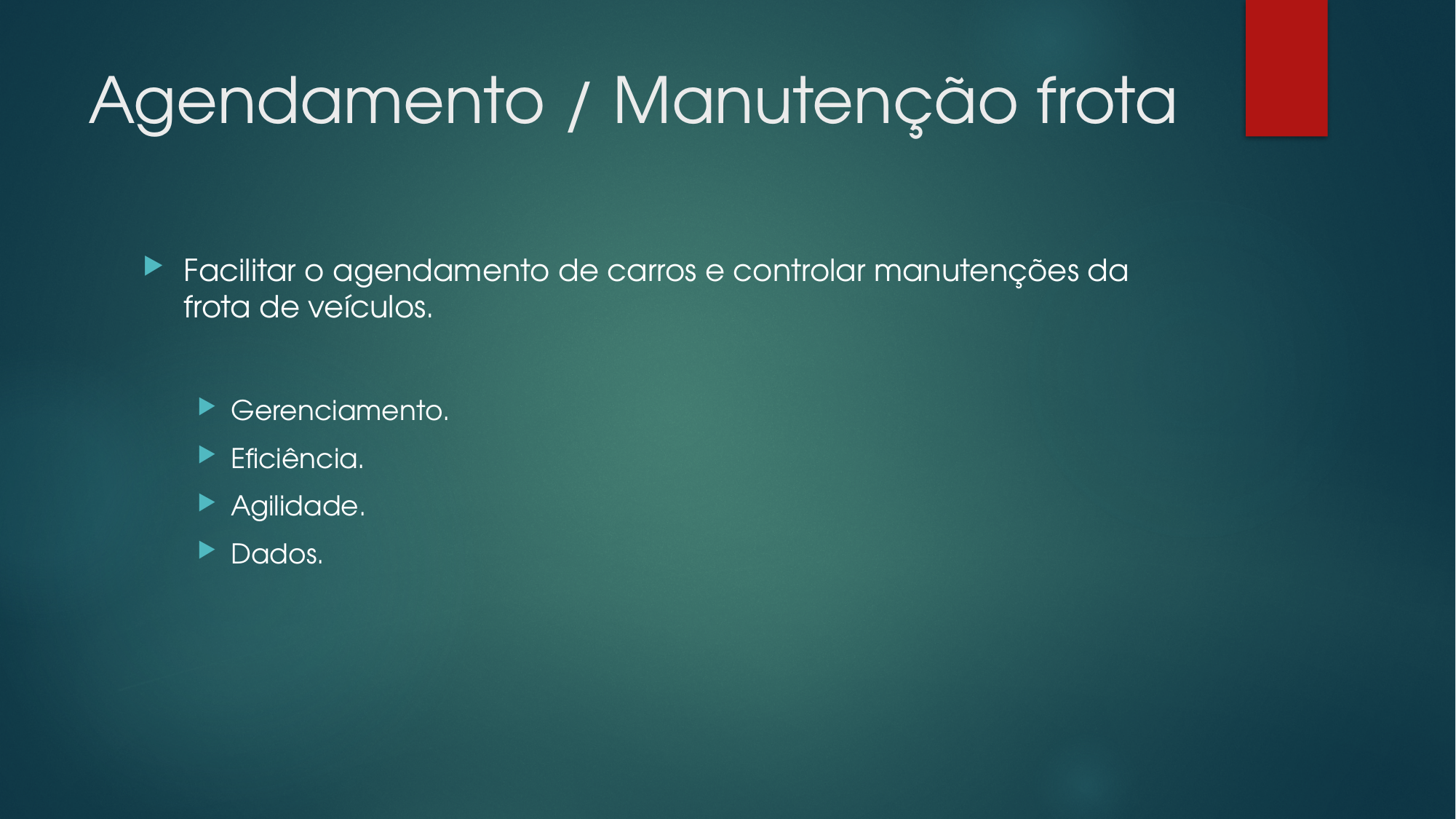

# Agendamento / Manutenção frota
Facilitar o agendamento de carros e controlar manutenções da frota de veículos.

Gerenciamento.
Eficiência.
Agilidade.
Dados.